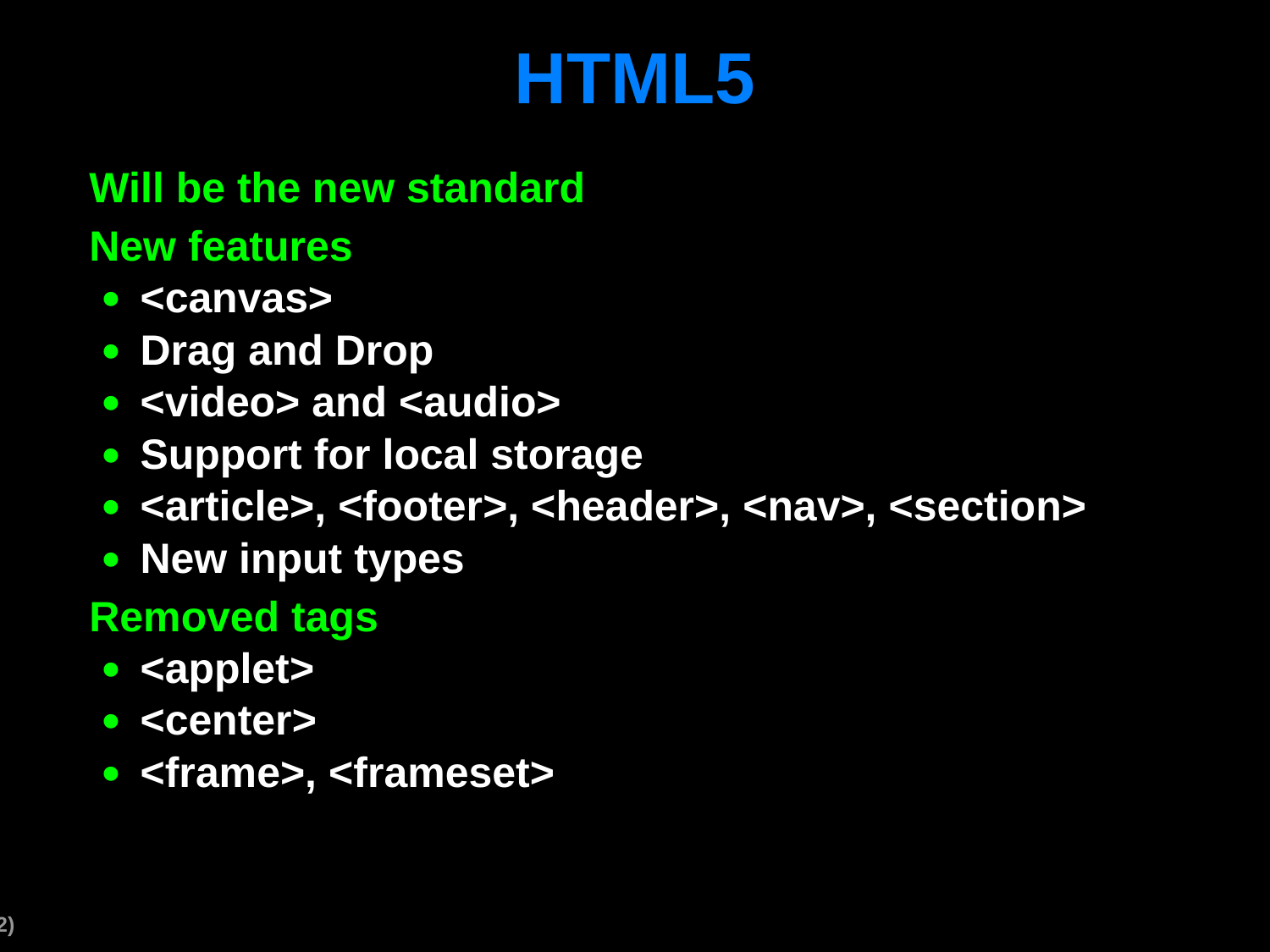

# HTML5
Will be the new standard
New features
<canvas>
Drag and Drop
<video> and <audio>
Support for local storage
<article>, <footer>, <header>, <nav>, <section>
New input types
Removed tags
<applet>
<center>
<frame>, <frameset>